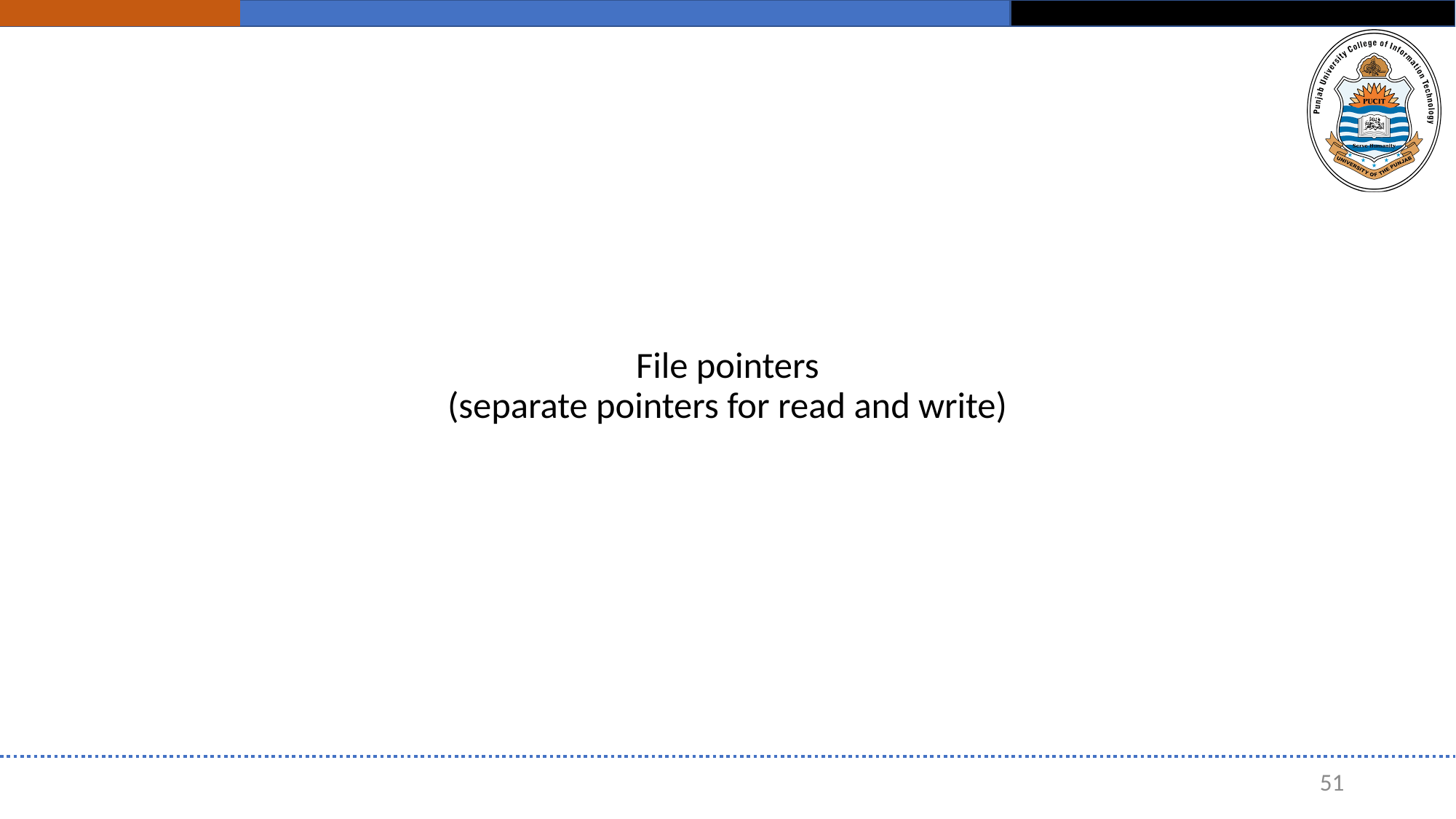

# File pointers (separate pointers for read and write)
51